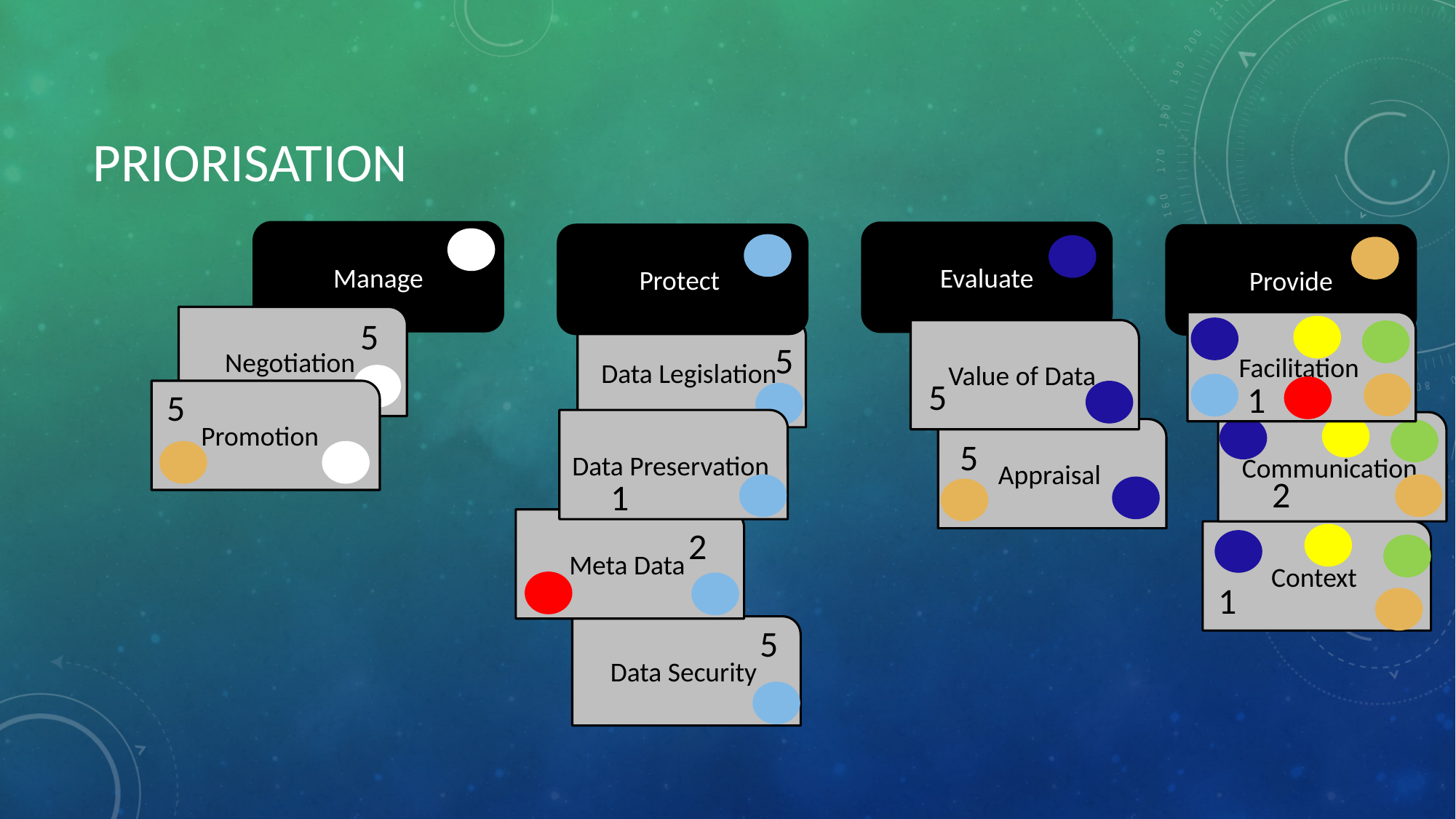

# Priorisation
Manage
Evaluate
Protect
Provide

Negotiation
5
Facilitation

Data Legislation
Value of Data

5

5
1

5
Promotion

Data Preservation
Communication

Appraisal

5

2
1

Meta Data
2
Context

1

5
Data Security